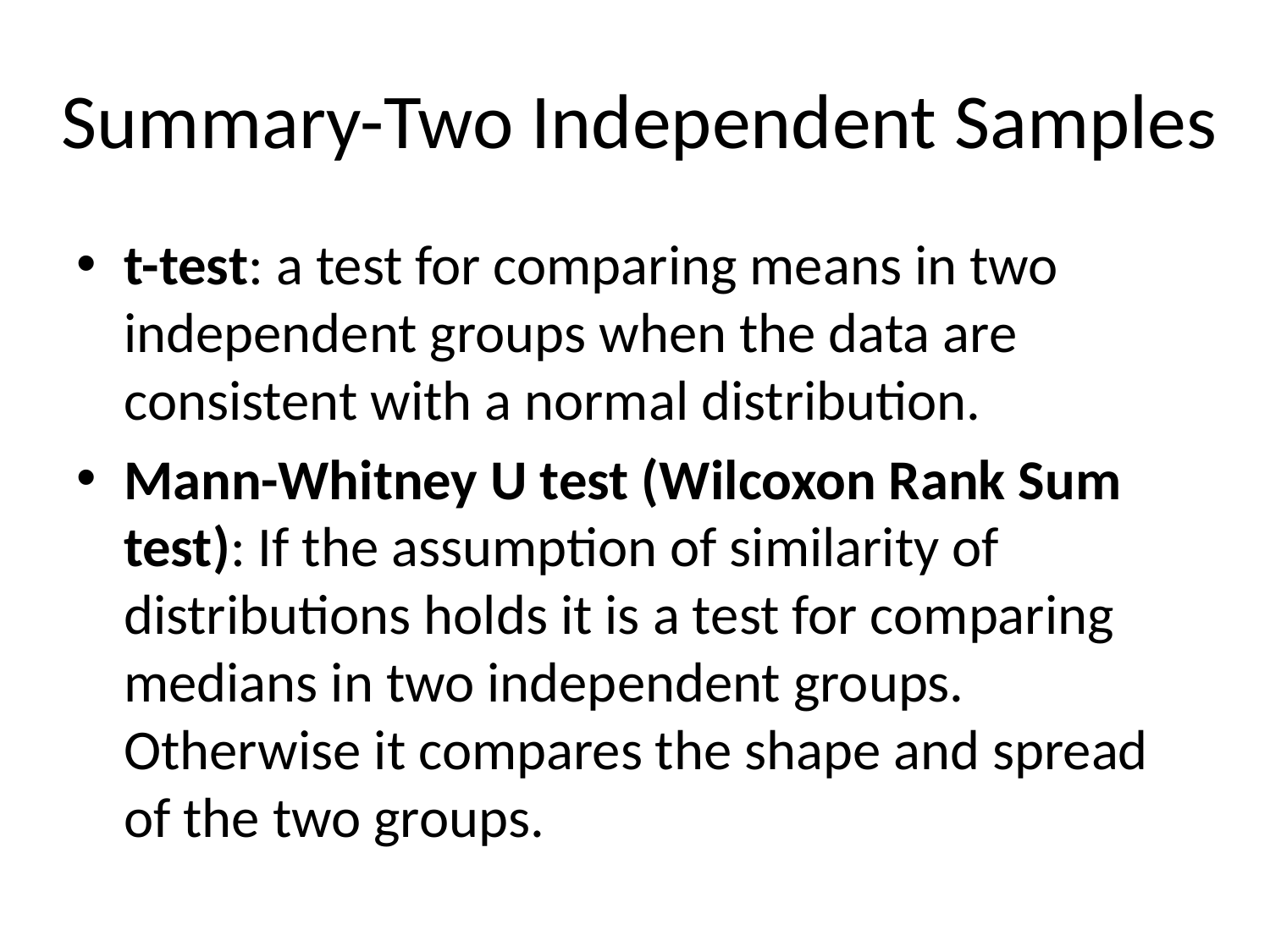

# Summary-Two Independent Samples
t-test: a test for comparing means in two independent groups when the data are consistent with a normal distribution.
Mann-Whitney U test (Wilcoxon Rank Sum test): If the assumption of similarity of distributions holds it is a test for comparing medians in two independent groups. Otherwise it compares the shape and spread of the two groups.